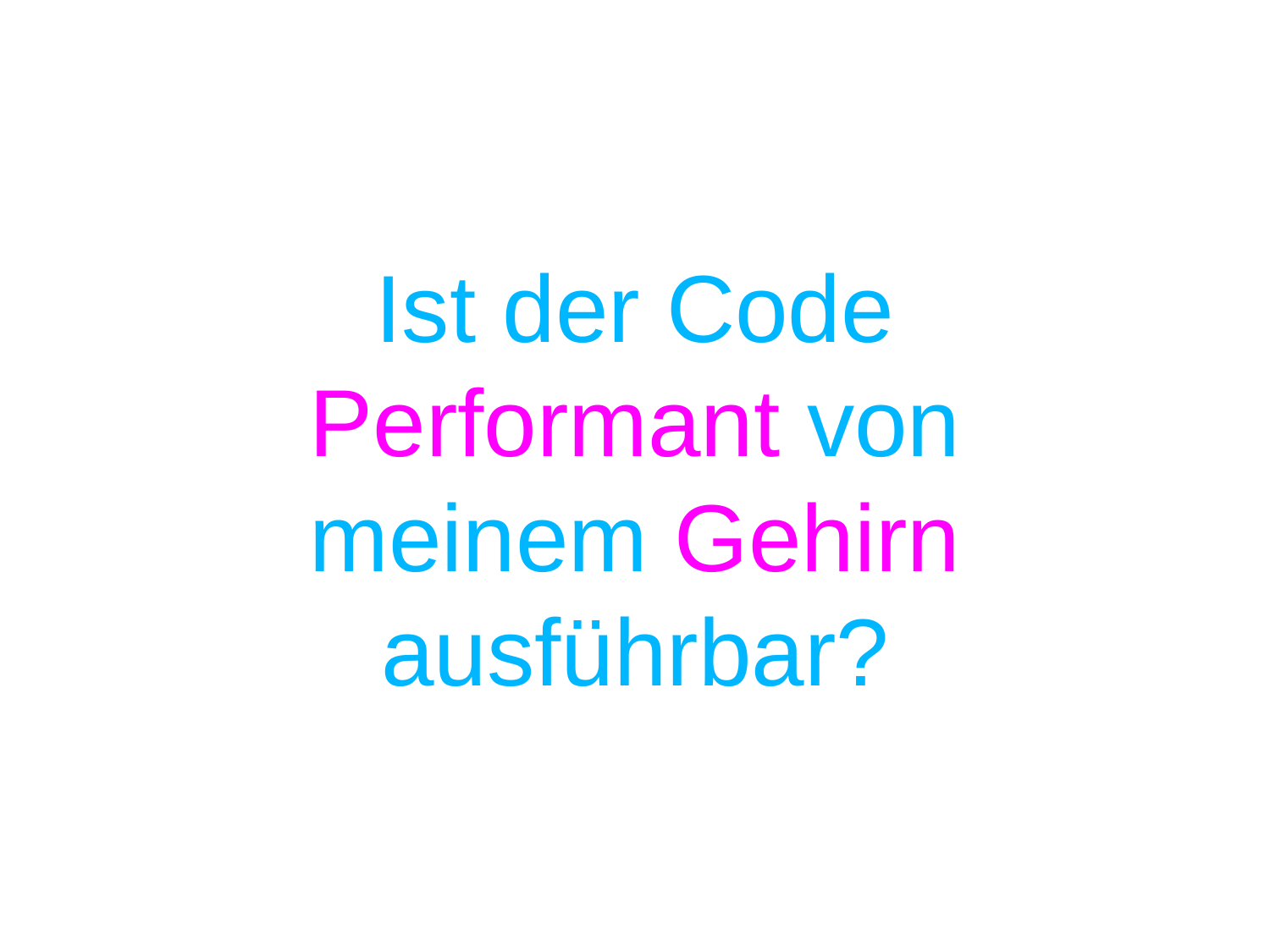

# Ist der Code Performant von meinem Gehirn ausführbar?